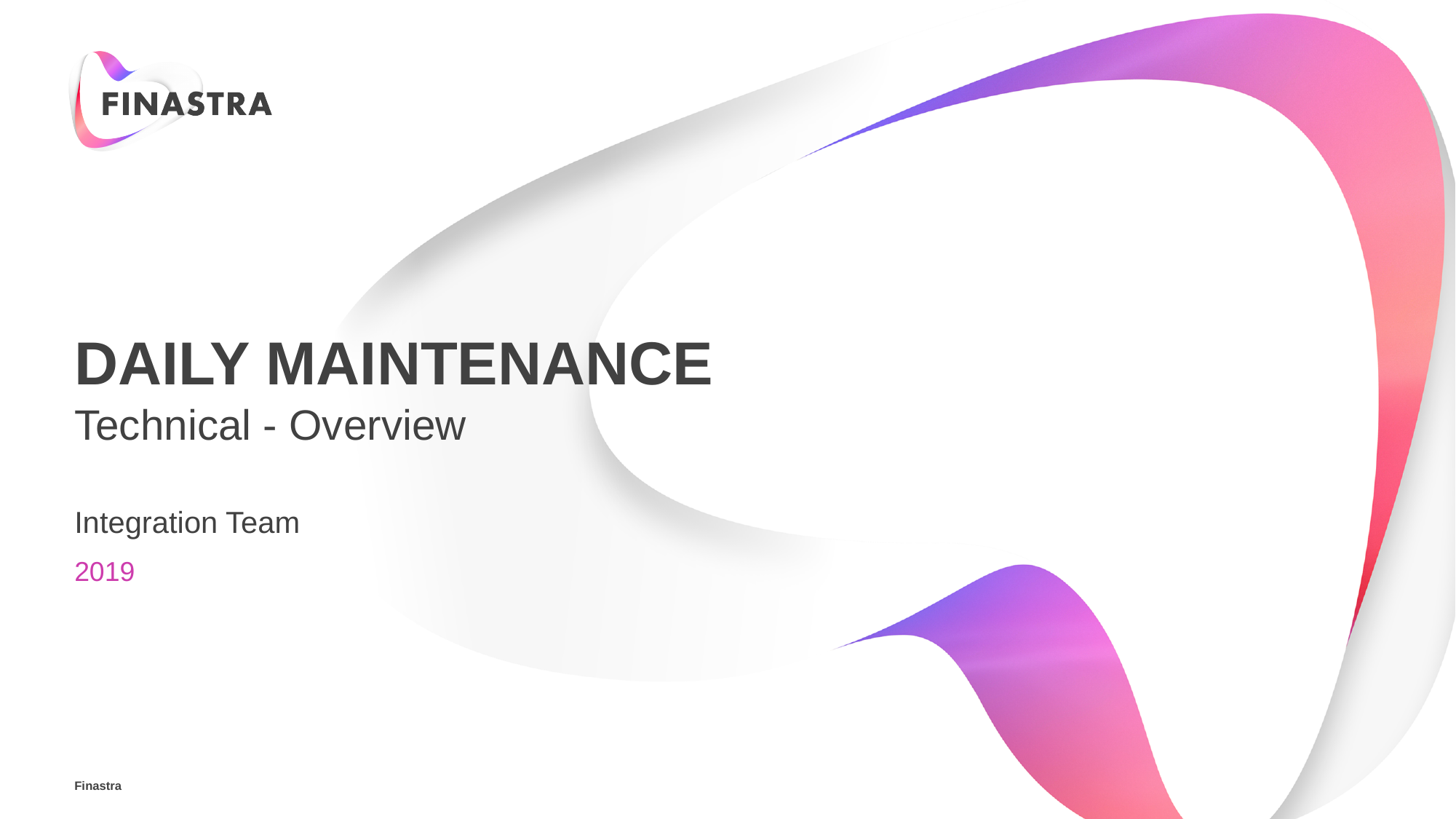

# Daily maintenance
Technical - Overview
Integration Team
2019